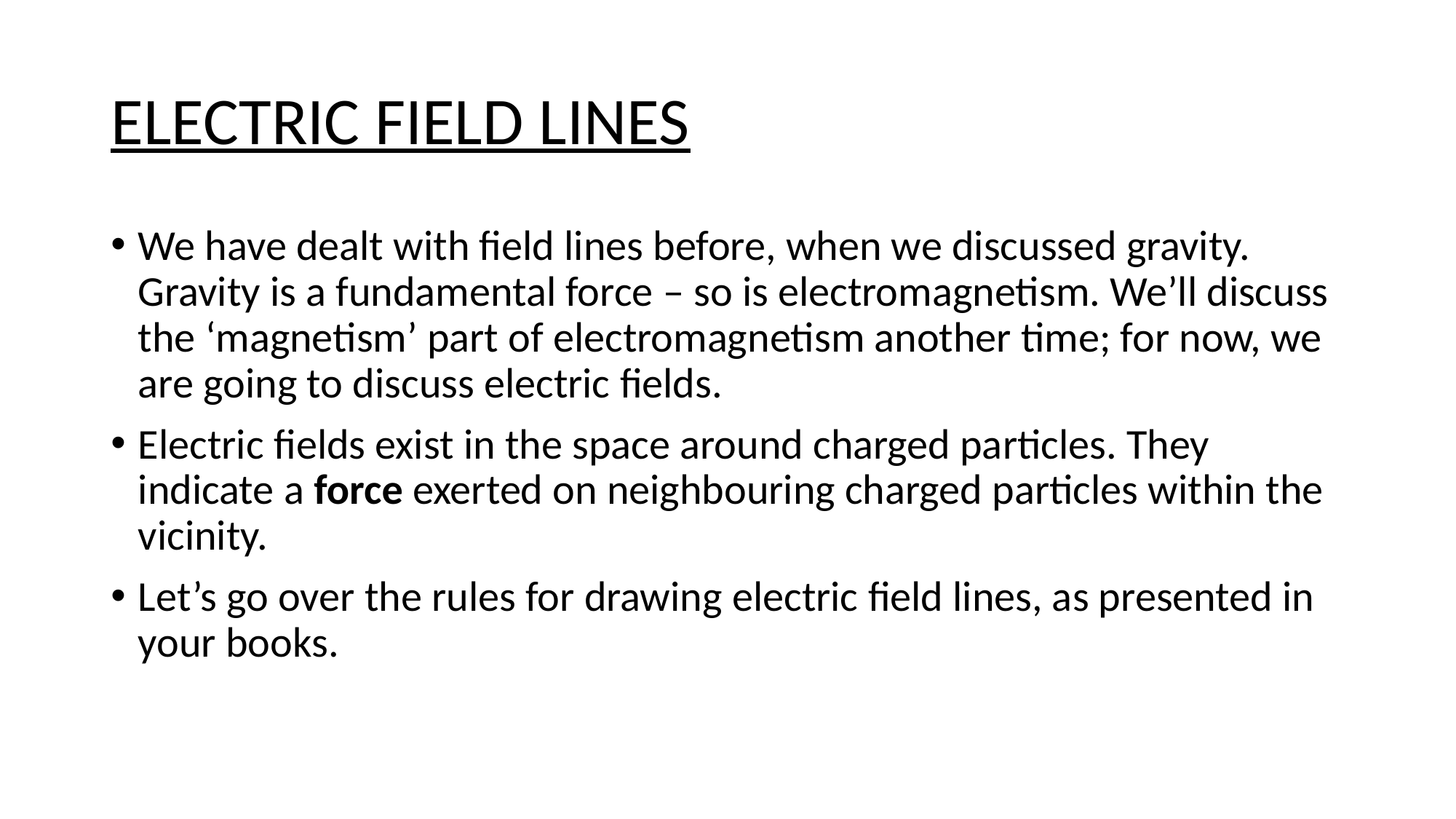

# ELECTRIC FIELD LINES
We have dealt with field lines before, when we discussed gravity. Gravity is a fundamental force – so is electromagnetism. We’ll discuss the ‘magnetism’ part of electromagnetism another time; for now, we are going to discuss electric fields.
Electric fields exist in the space around charged particles. They indicate a force exerted on neighbouring charged particles within the vicinity.
Let’s go over the rules for drawing electric field lines, as presented in your books.